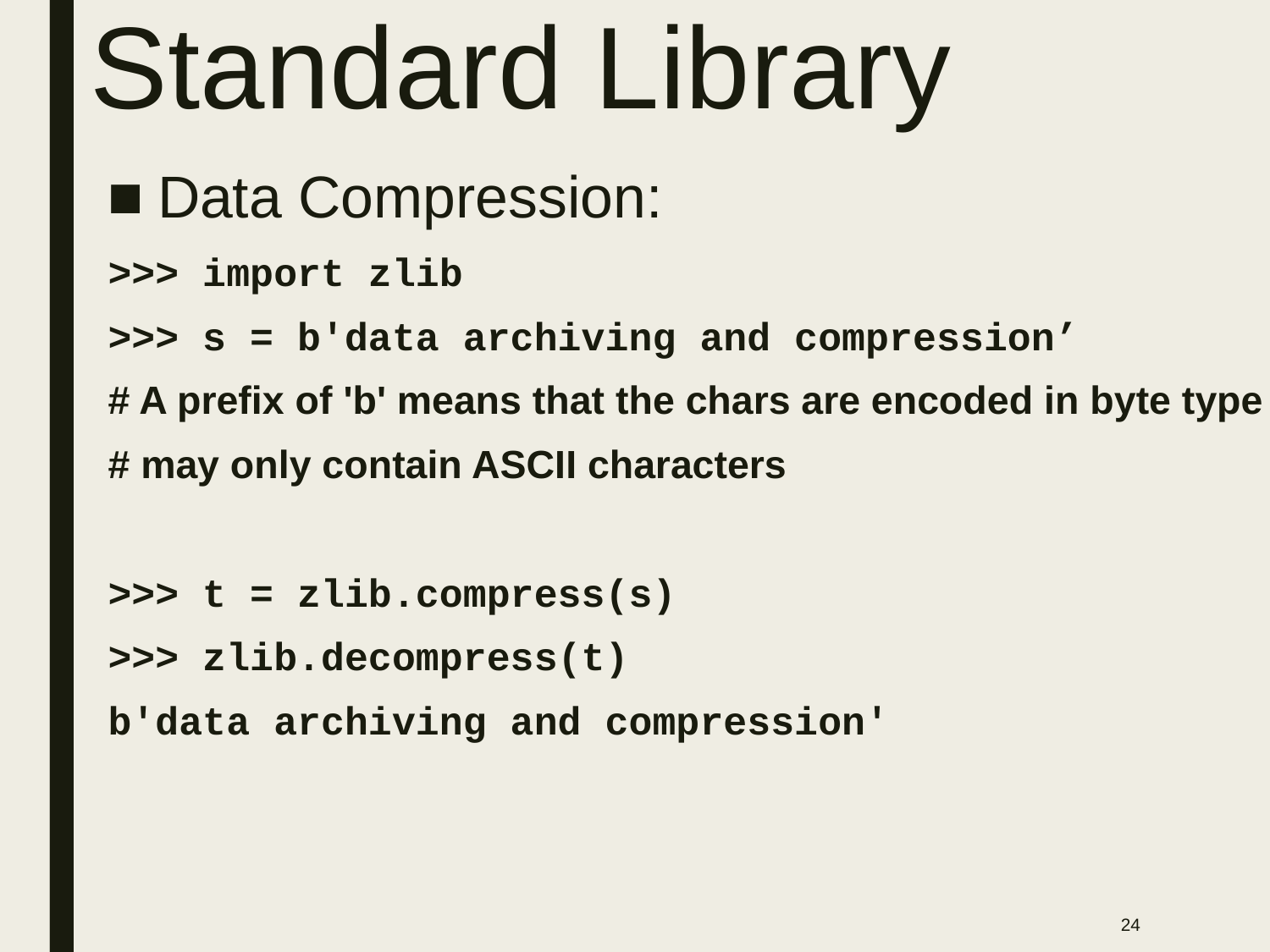

# Standard Library
Data Compression:
>>> import zlib
>>> s = b'data archiving and compression’
# A prefix of 'b' means that the chars are encoded in byte type
# may only contain ASCII characters

>>> t = zlib.compress(s)
>>> zlib.decompress(t)
b'data archiving and compression'

24